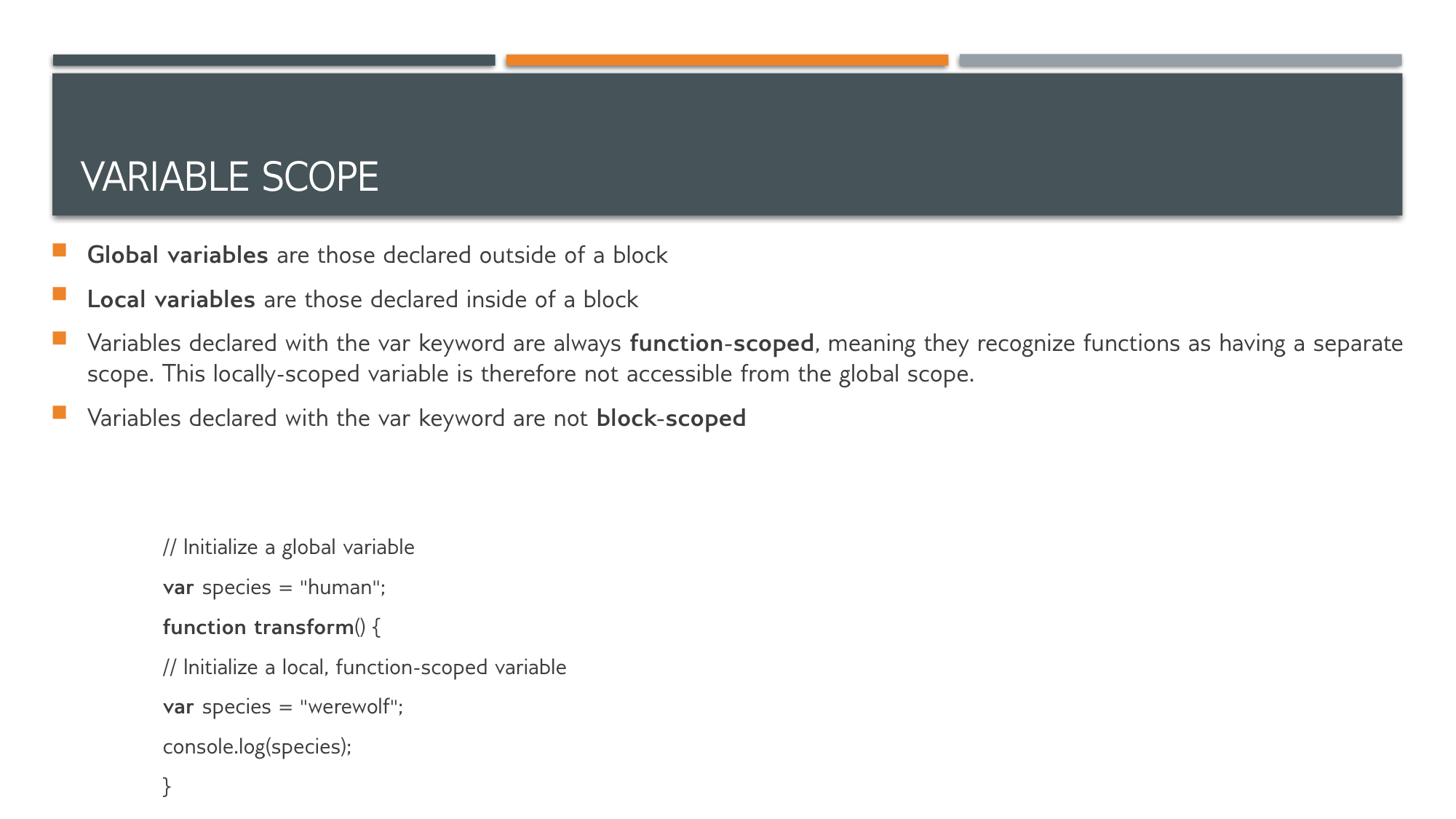

# Variable scope
Global variables are those declared outside of a block
Local variables are those declared inside of a block
Variables declared with the var keyword are always function-scoped, meaning they recognize functions as having a separate scope. This locally-scoped variable is therefore not accessible from the global scope.
Variables declared with the var keyword are not block-scoped

// Initialize a global variable
var species = "human";
function transform() {
// Initialize a local, function-scoped variable
var species = "werewolf";
console.log(species);
}